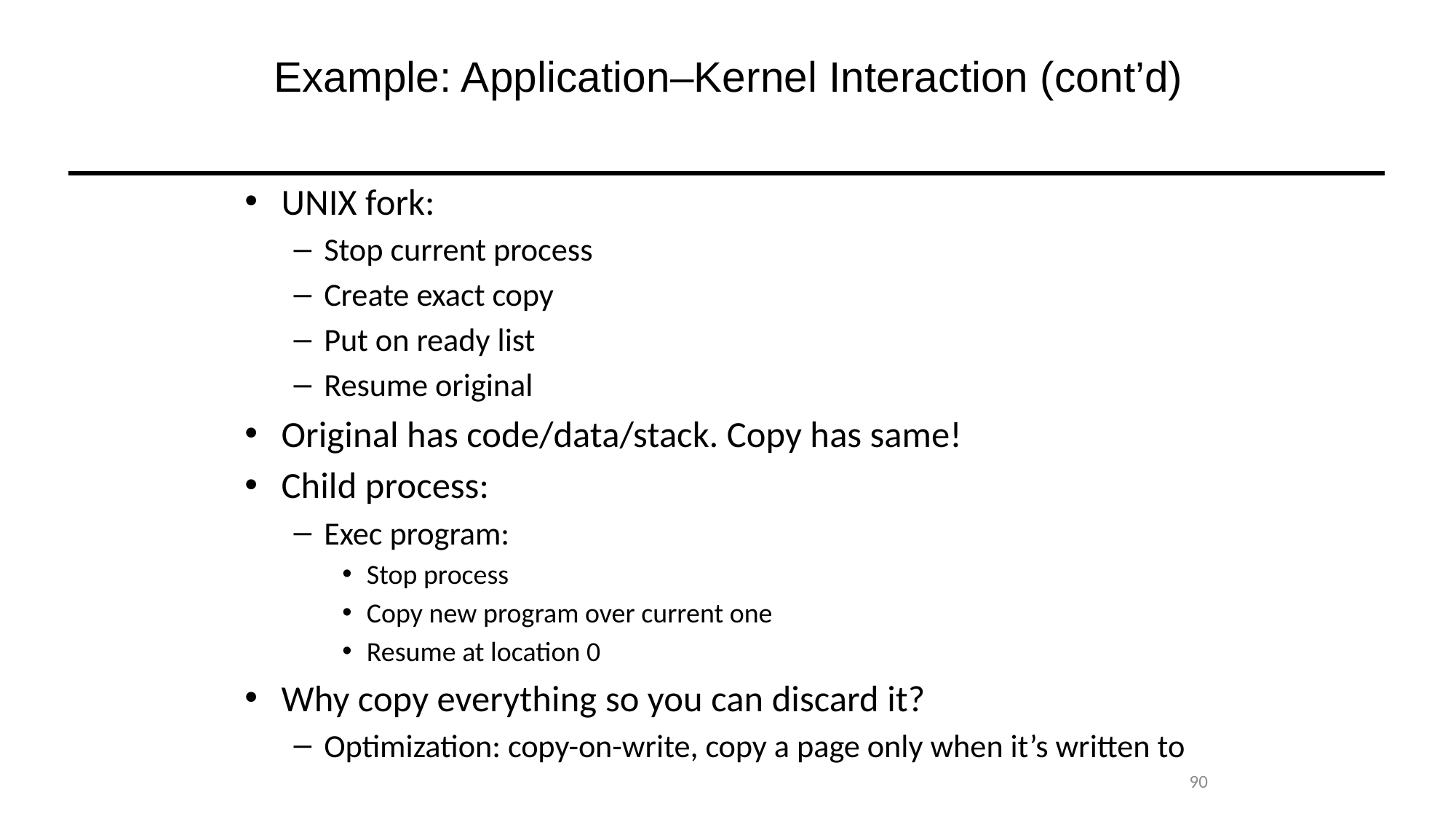

# Example: Application–Kernel Interaction (cont’d)
UNIX fork:
Stop current process
Create exact copy
Put on ready list
Resume original
Original has code/data/stack. Copy has same!
Child process:
Exec program:
Stop process
Copy new program over current one
Resume at location 0
Why copy everything so you can discard it?
Optimization: copy-on-write, copy a page only when it’s written to
90